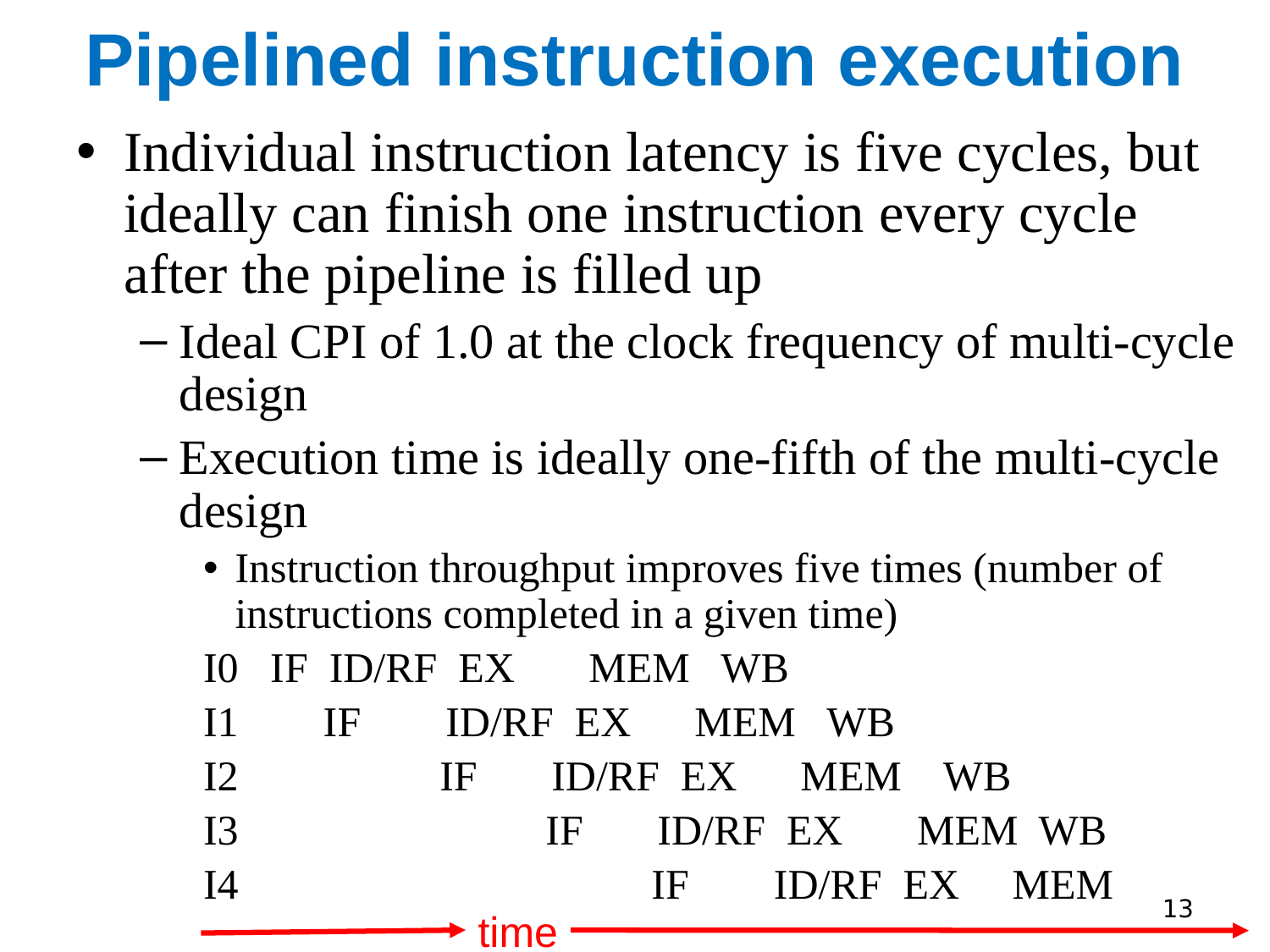

# Pipelined instruction execution
Individual instruction latency is five cycles, but ideally can finish one instruction every cycle after the pipeline is filled up
Ideal CPI of 1.0 at the clock frequency of multi-cycle design
Execution time is ideally one-fifth of the multi-cycle design
Instruction throughput improves five times (number of instructions completed in a given time)
I0   IF  ID/RF  EX       MEM   WB
I1        IF        ID/RF  EX      MEM   WB
I2                   IF       ID/RF  EX      MEM    WB
I3                             IF       ID/RF  EX       MEM  WB
I4                                       IF        ID/RF  EX     MEM
13
time